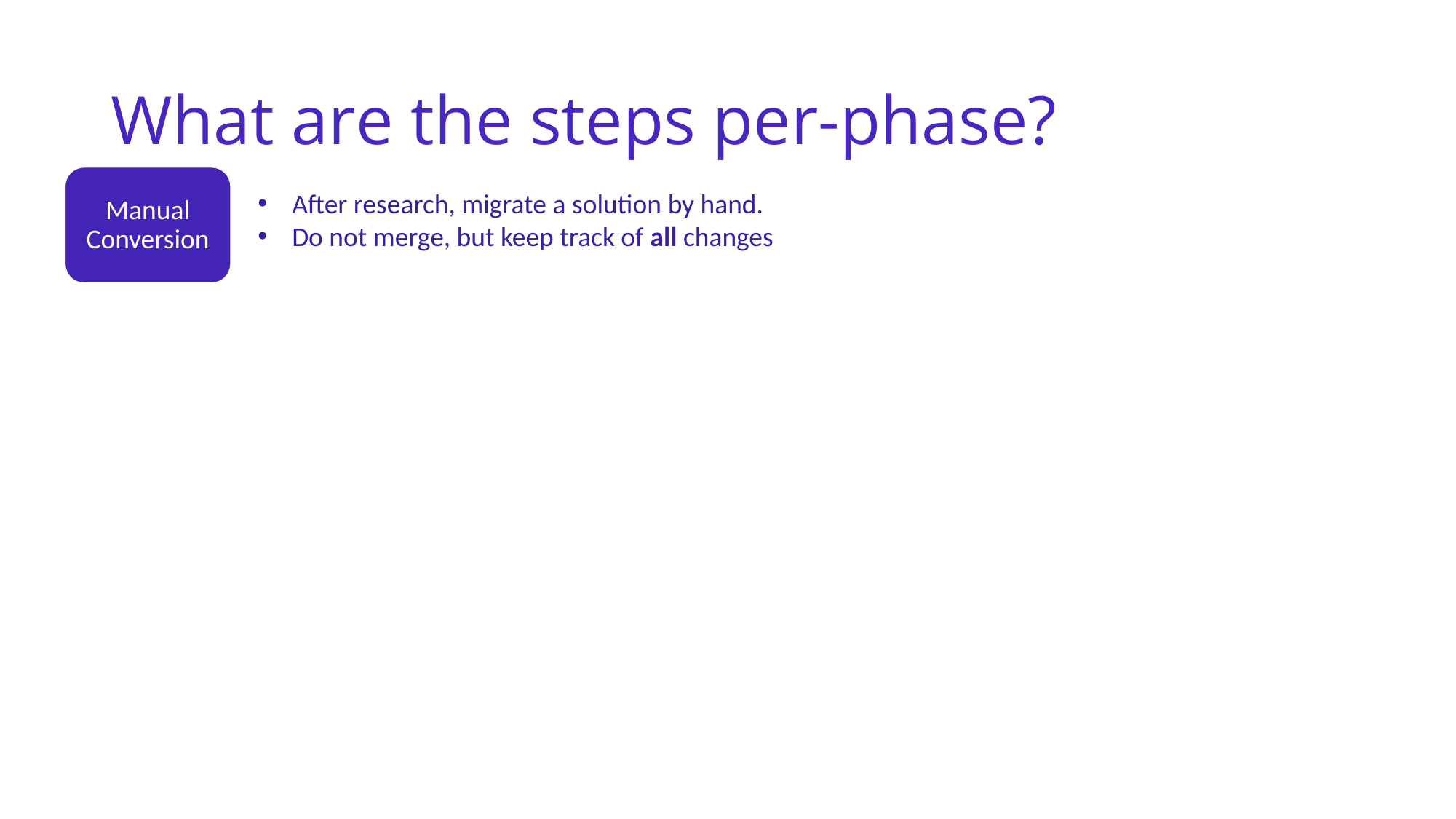

# What are the steps per-phase?
Manual Conversion

After research, migrate a solution by hand.
Do not merge, but keep track of all changes